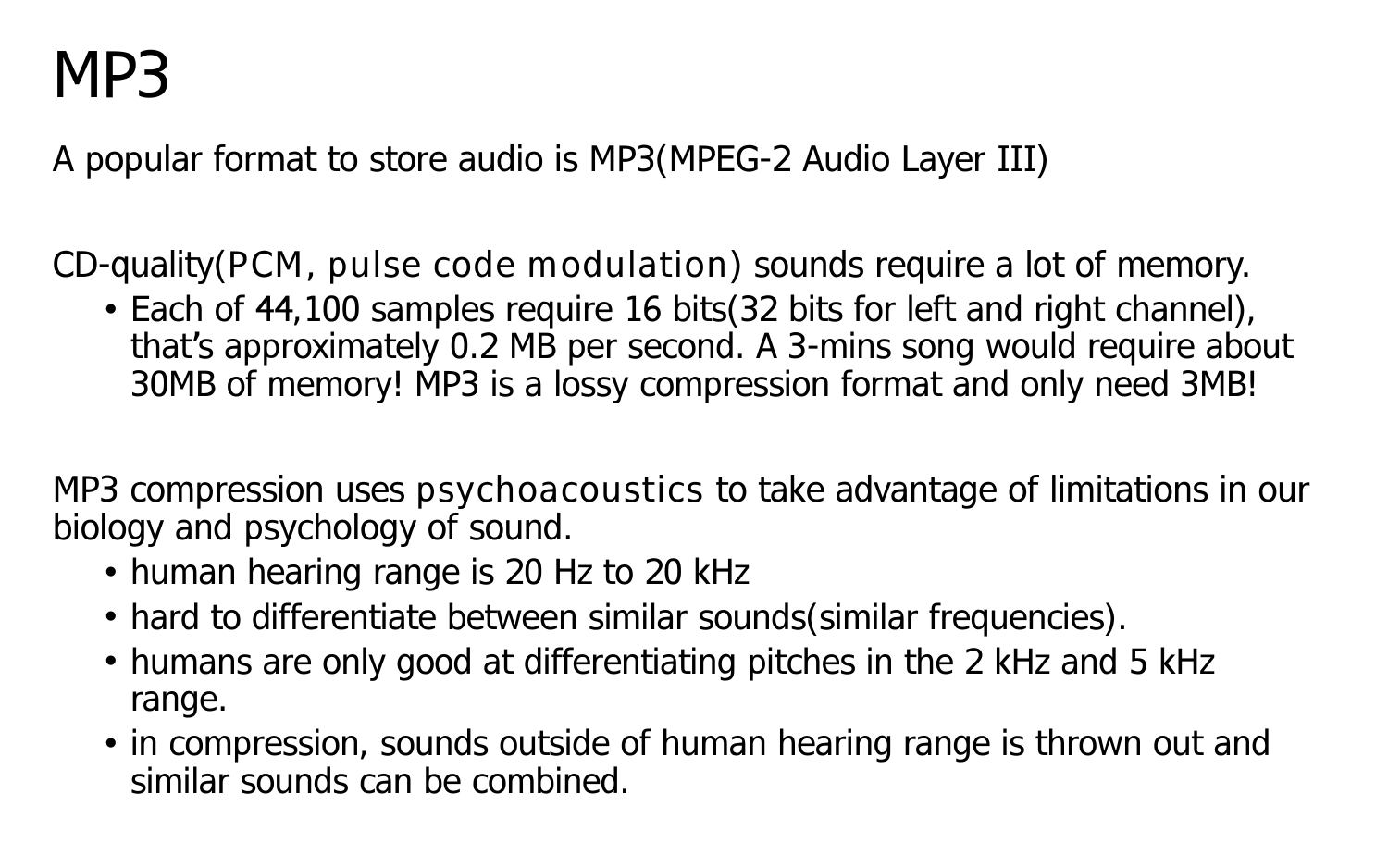

# MP3
A popular format to store audio is MP3(MPEG-2 Audio Layer III)

CD-quality(PCM, pulse code modulation) sounds require a lot of memory.
Each of 44,100 samples require 16 bits(32 bits for left and right channel), that’s approximately 0.2 MB per second. A 3-mins song would require about 30MB of memory! MP3 is a lossy compression format and only need 3MB!

MP3 compression uses psychoacoustics to take advantage of limitations in our biology and psychology of sound.
human hearing range is 20 Hz to 20 kHz
hard to differentiate between similar sounds(similar frequencies).
humans are only good at differentiating pitches in the 2 kHz and 5 kHz range.
in compression, sounds outside of human hearing range is thrown out and similar sounds can be combined.